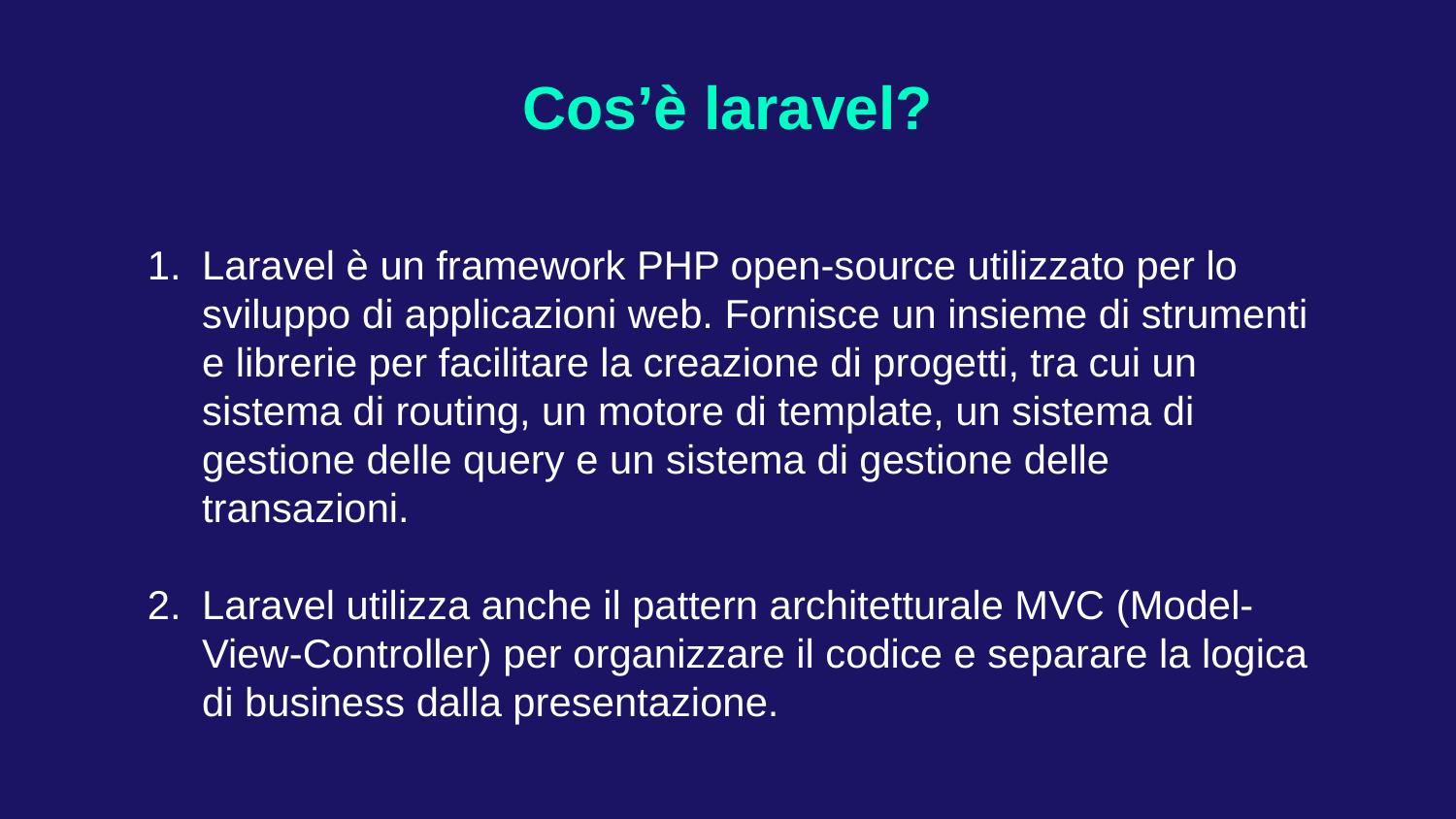

# Cos’è laravel?
Laravel è un framework PHP open-source utilizzato per lo sviluppo di applicazioni web. Fornisce un insieme di strumenti e librerie per facilitare la creazione di progetti, tra cui un sistema di routing, un motore di template, un sistema di gestione delle query e un sistema di gestione delle transazioni.

Laravel utilizza anche il pattern architetturale MVC (Model-View-Controller) per organizzare il codice e separare la logica di business dalla presentazione.